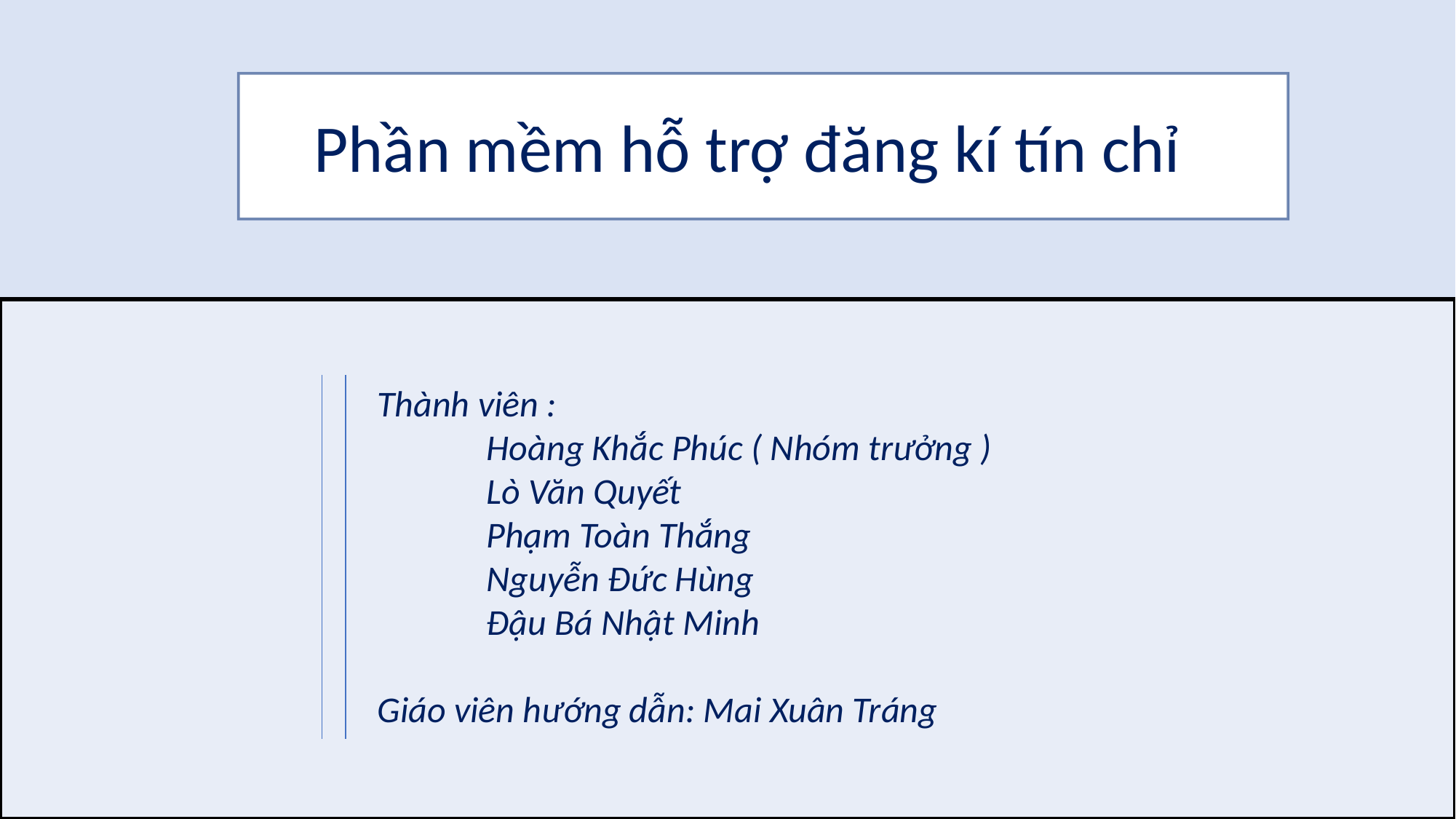

Phần mềm hỗ trợ đăng kí tín chỉ

Thành viên :
	Hoàng Khắc Phúc ( Nhóm trưởng )
	Lò Văn Quyết
	Phạm Toàn Thắng
	Nguyễn Đức Hùng
	Đậu Bá Nhật Minh

Giáo viên hướng dẫn: Mai Xuân Tráng